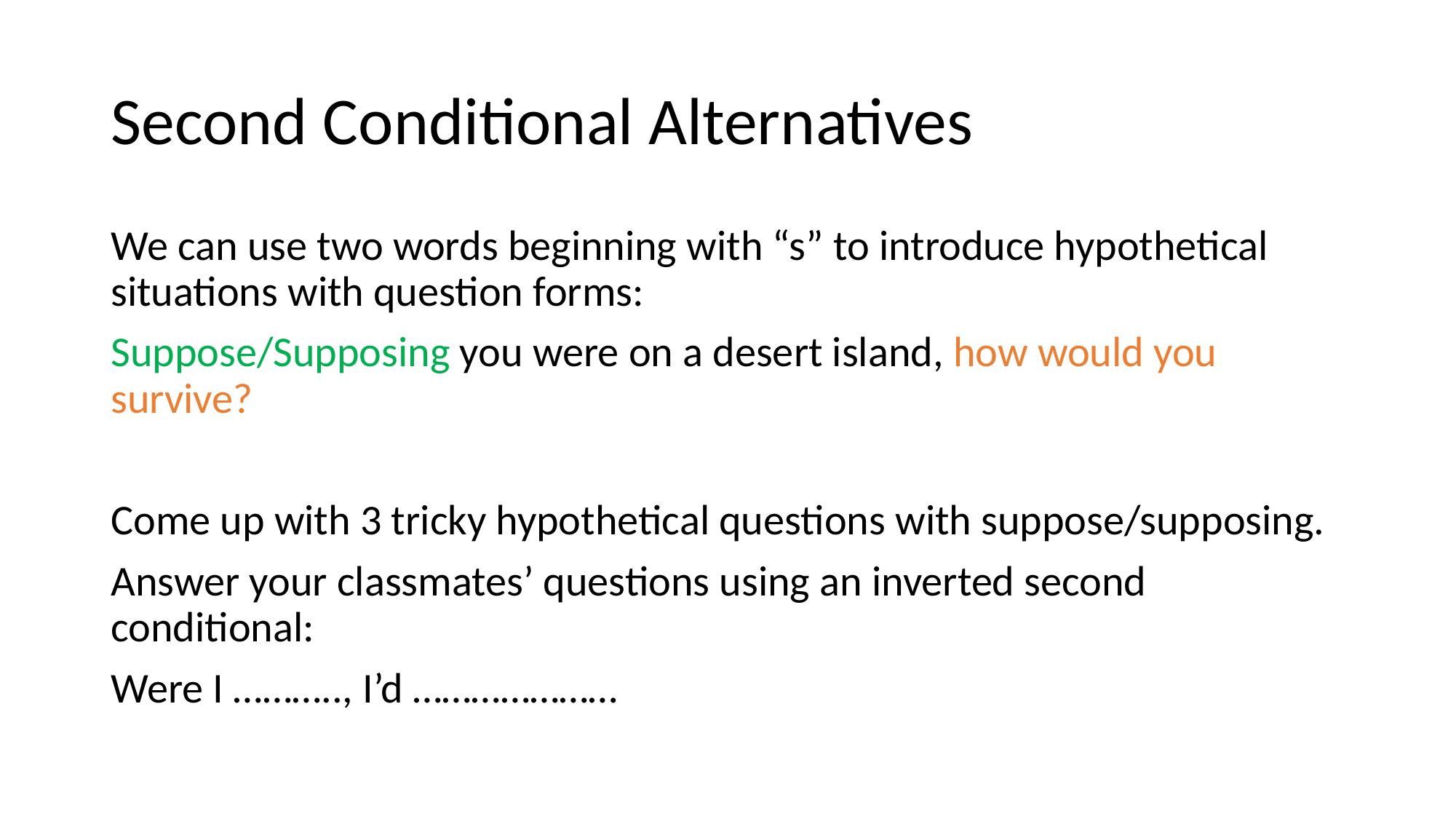

# Second Conditional Alternatives
We can use two words beginning with “s” to introduce hypothetical situations with question forms:
Suppose/Supposing you were on a desert island, how would you survive?

Come up with 3 tricky hypothetical questions with suppose/supposing.
Answer your classmates’ questions using an inverted second conditional:
Were I ……….., I’d …………………